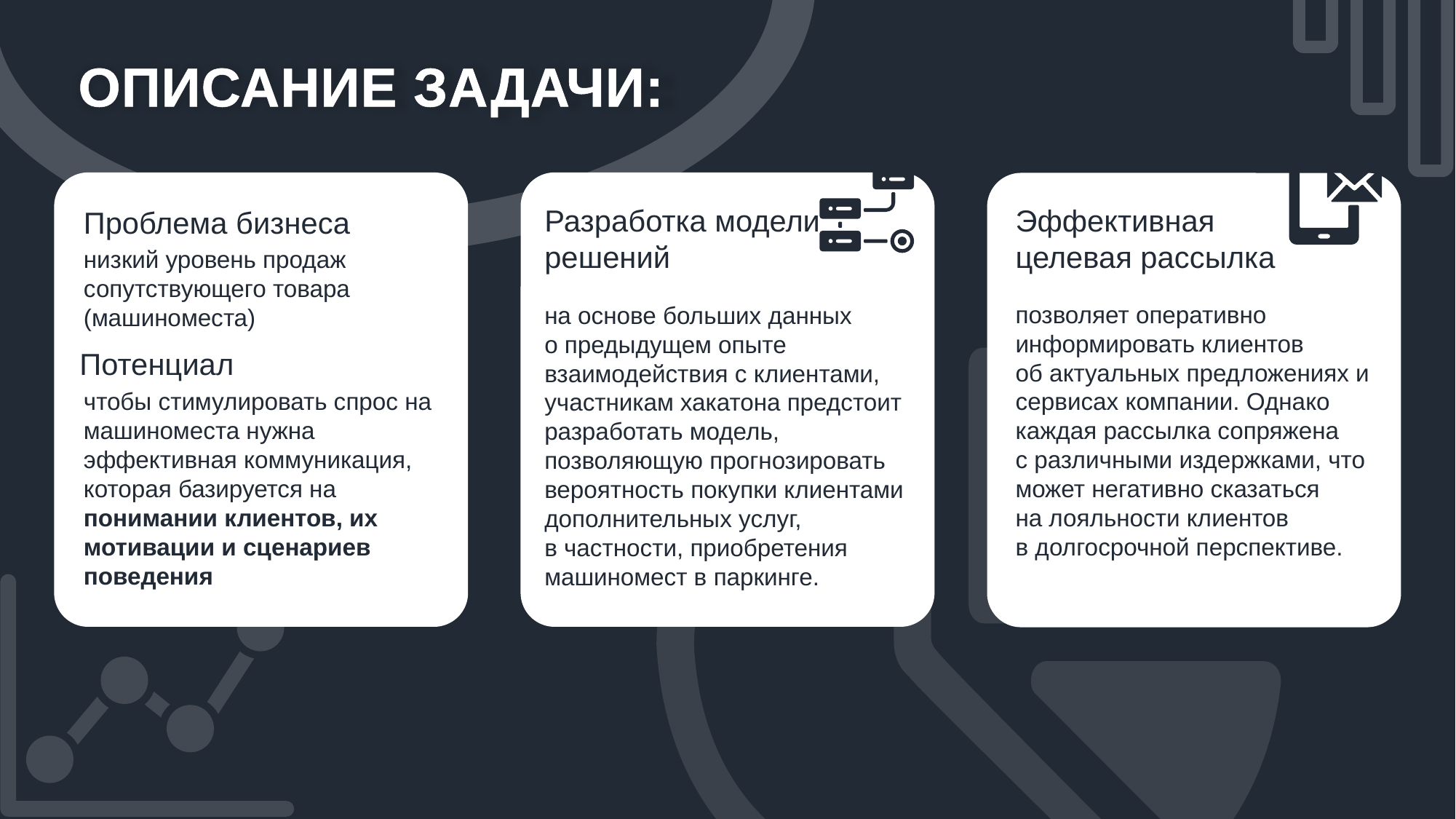

ОПИСАНИЕ ЗАДАЧИ:

Разработка модели решений
на основе больших данных
о предыдущем опыте взаимодействия с клиентами, участникам хакатона предстоит разработать модель, позволяющую прогнозировать вероятность покупки клиентами дополнительных услуг,
в частности, приобретения машиномест в паркинге.

Эффективная целевая рассылка
позволяет оперативно информировать клиентов
об актуальных предложениях и сервисах компании. Однако каждая рассылка сопряжена
с различными издержками, что может негативно сказаться
на лояльности клиентов
в долгосрочной перспективе.
Проблема бизнеса

низкий уровень продаж сопутствующего товара
(машиноместа)
Потенциал

чтобы стимулировать спрос на машиноместа нужна эффективная коммуникация, которая базируется на понимании клиентов, их мотивации и сценариев поведения